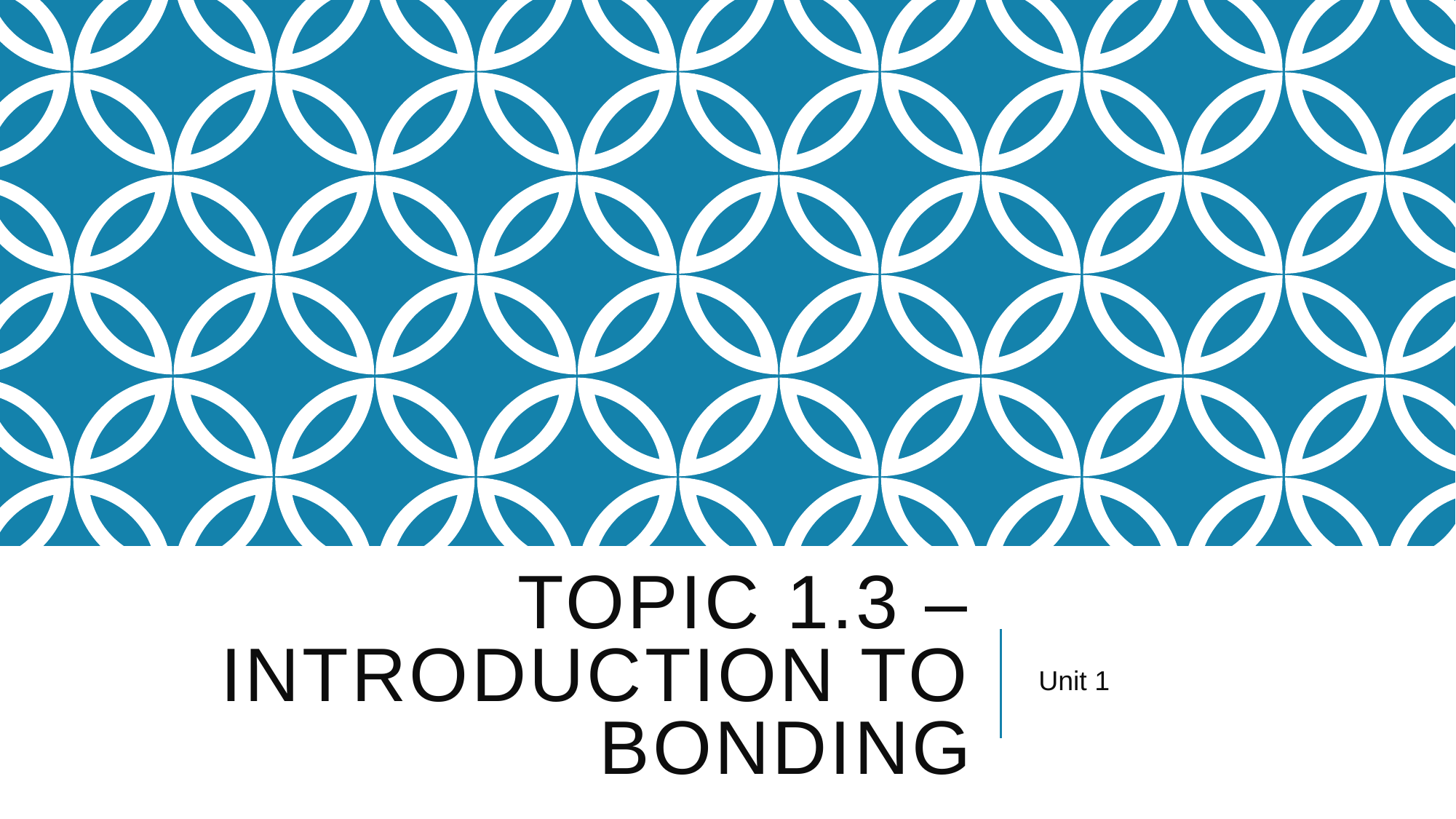

# Topic 1.3 – Introduction to Bonding
Unit 1